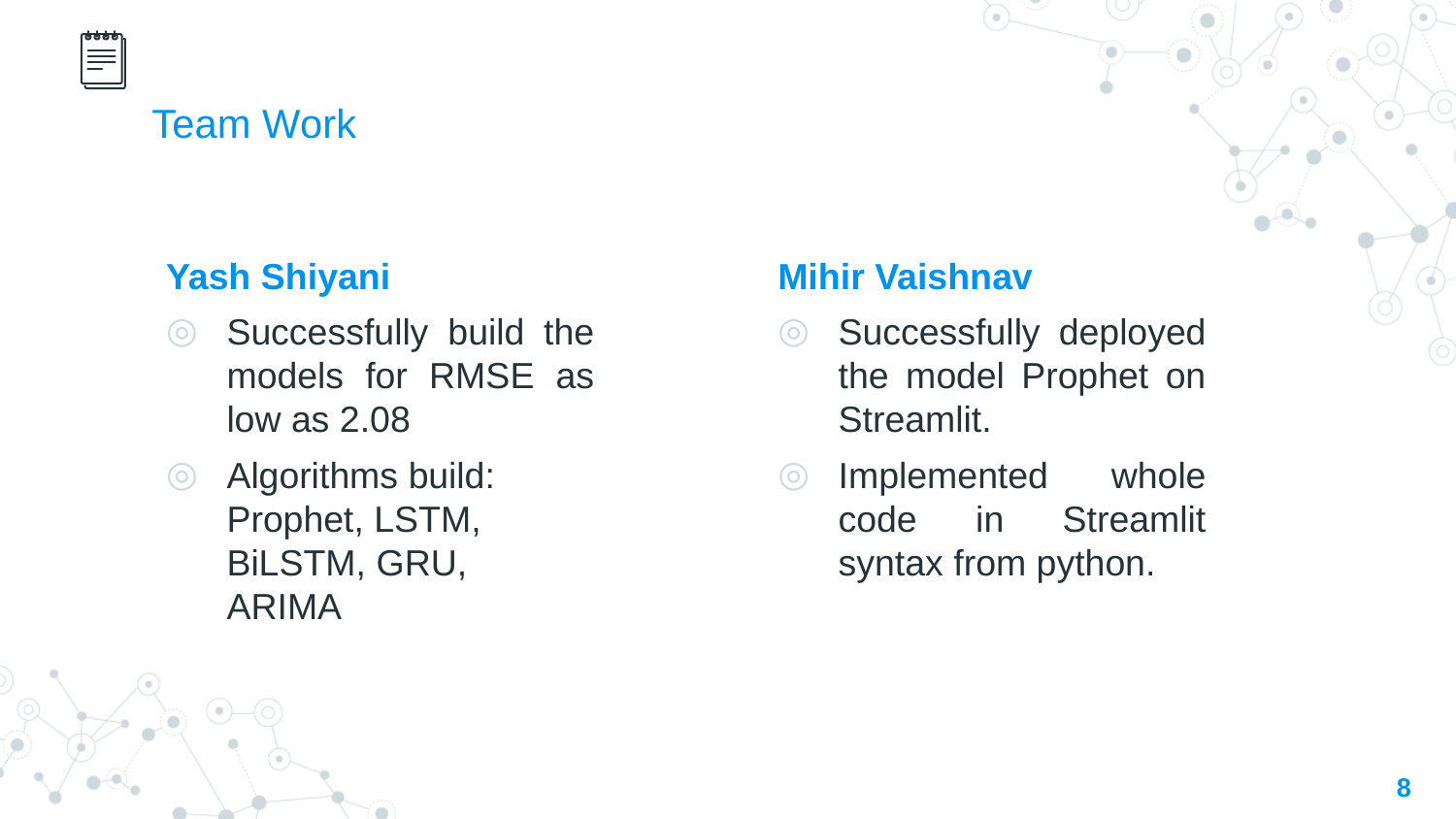

# Team Work
Mihir Vaishnav
Successfully deployed the model Prophet on Streamlit.
Implemented whole code in Streamlit syntax from python.
Yash Shiyani
Successfully build the models for RMSE as low as 2.08
Algorithms build: Prophet, LSTM, BiLSTM, GRU,  ARIMA
8